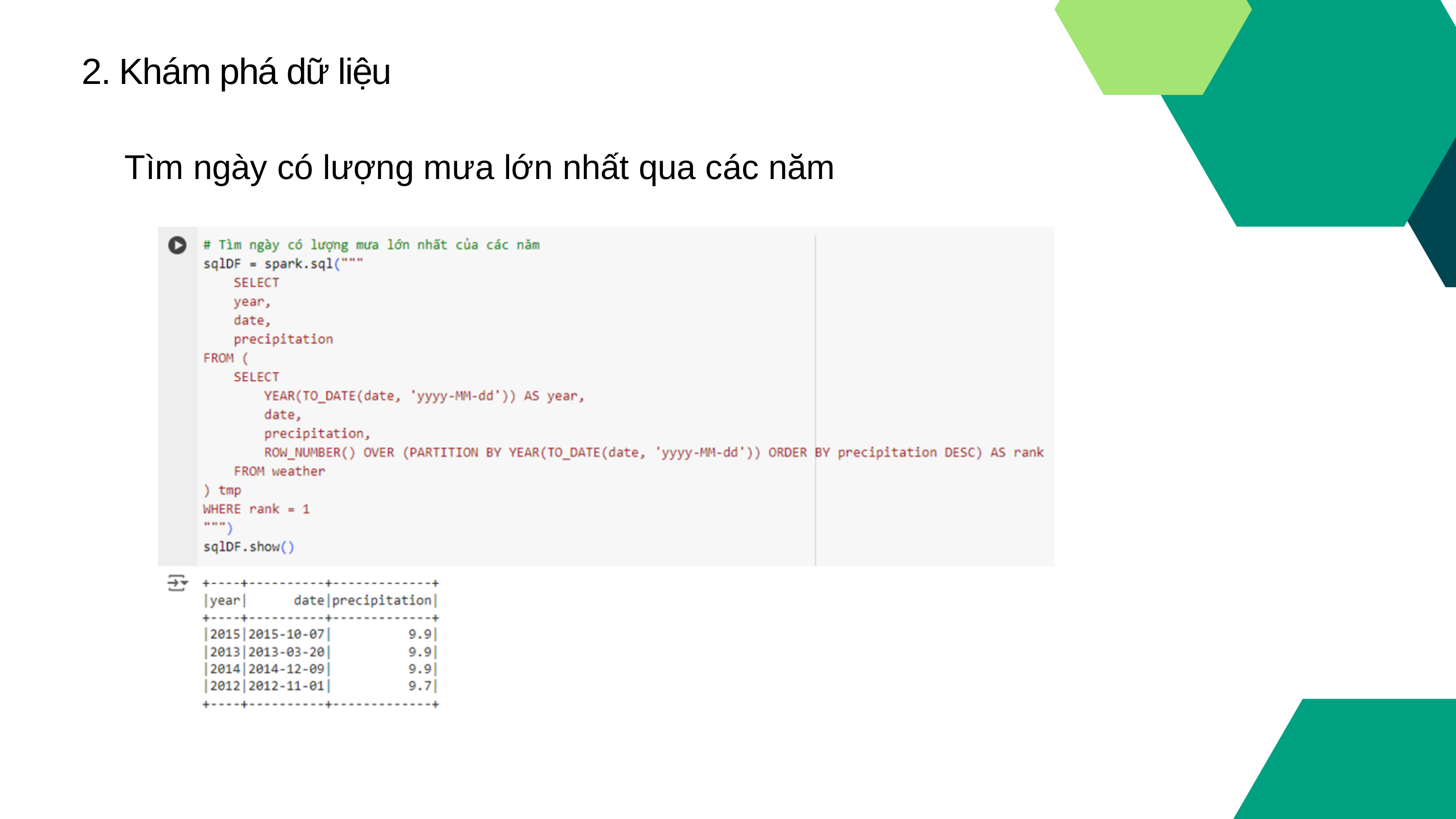

2. Khám phá dữ liệu

Tìm ngày có lượng mưa lớn nhất qua các năm